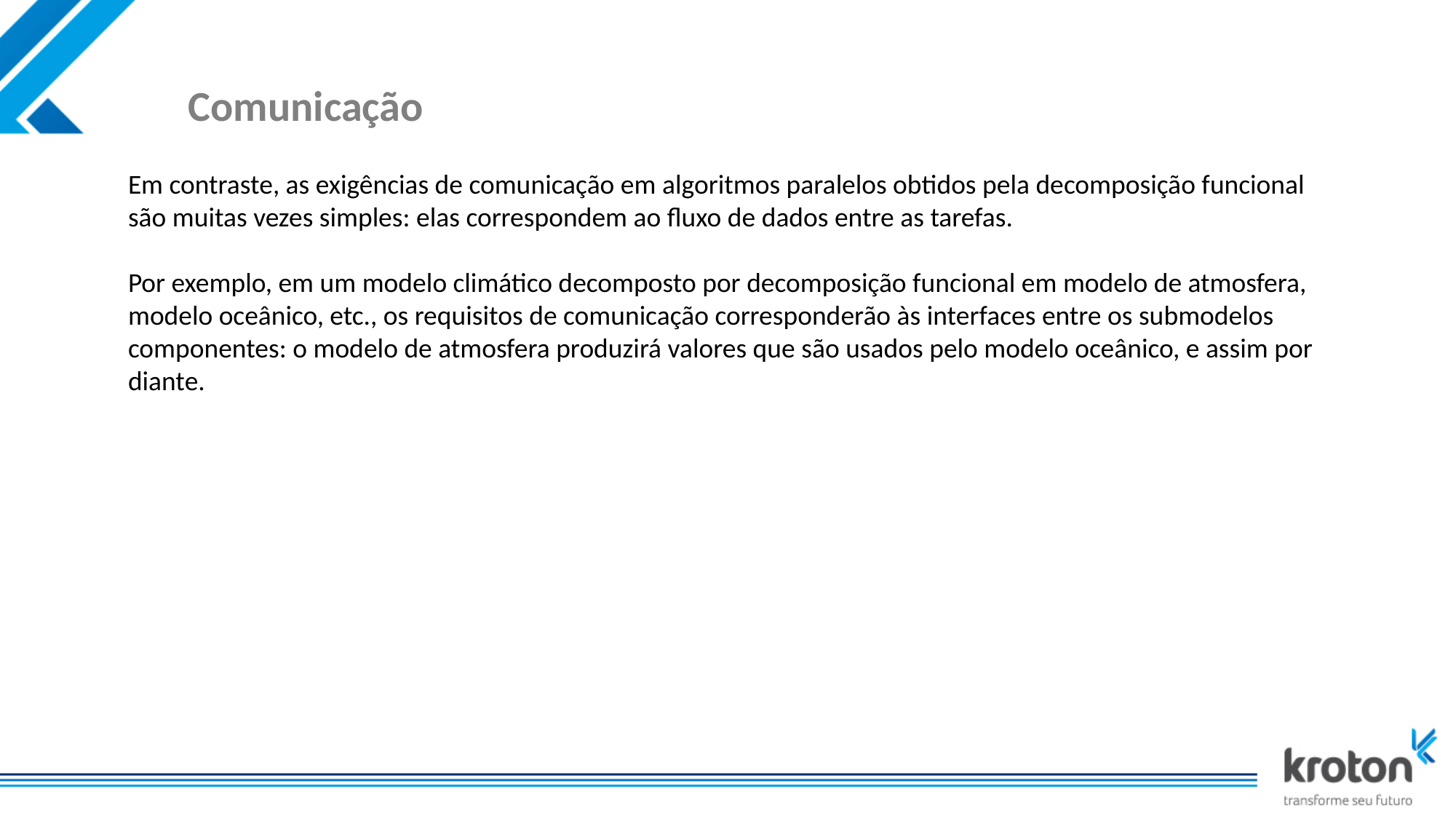

# Comunicação
Em contraste, as exigências de comunicação em algoritmos paralelos obtidos pela decomposição funcional são muitas vezes simples: elas correspondem ao fluxo de dados entre as tarefas.

Por exemplo, em um modelo climático decomposto por decomposição funcional em modelo de atmosfera, modelo oceânico, etc., os requisitos de comunicação corresponderão às interfaces entre os submodelos componentes: o modelo de atmosfera produzirá valores que são usados pelo modelo oceânico, e assim por diante.